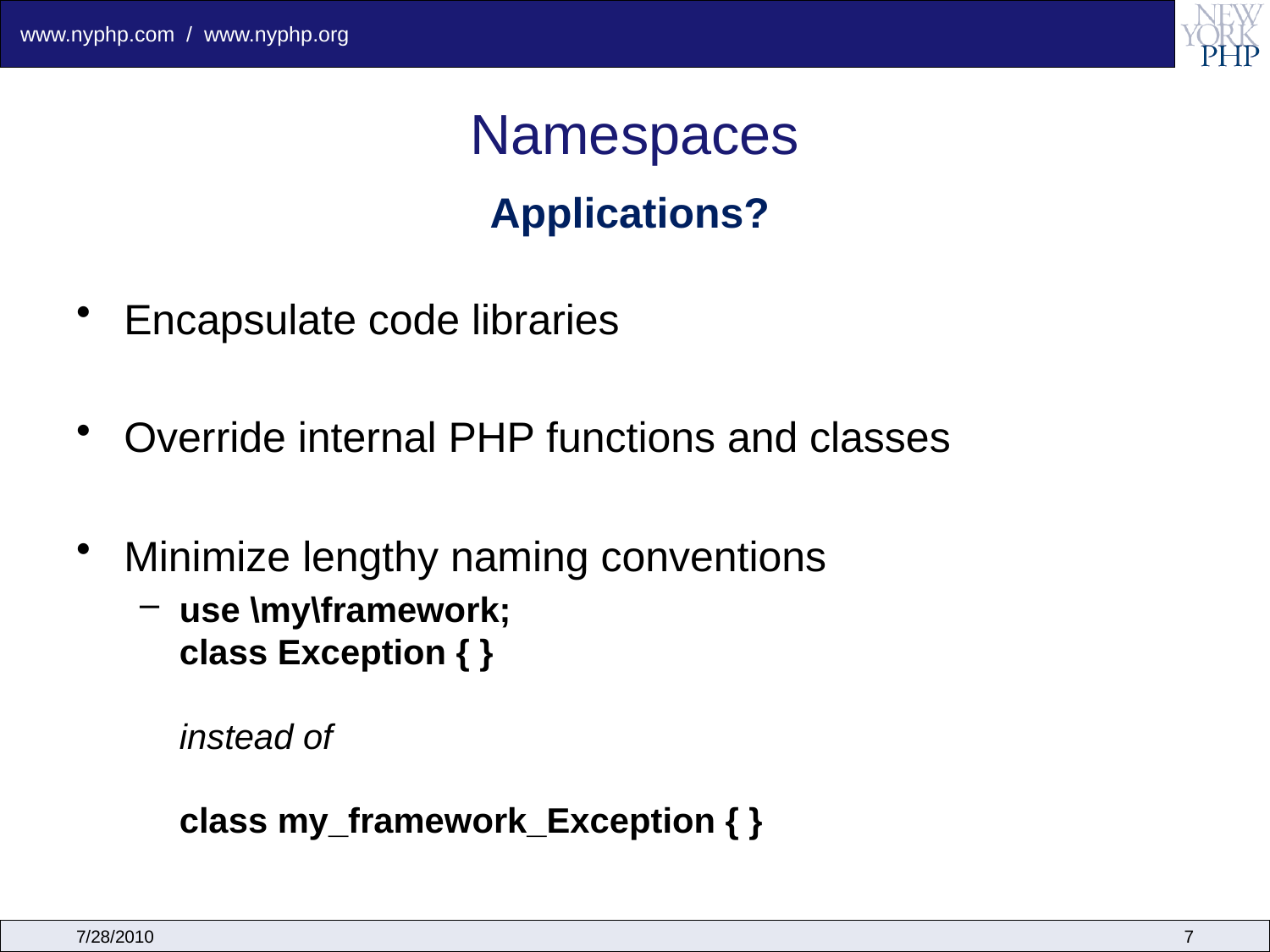

# Namespaces
Applications?
Encapsulate code libraries

Override internal PHP functions and classes

Minimize lengthy naming conventions
use \my\framework;
class Exception { }
instead of
class my_framework_Exception { }
7/28/2010
7